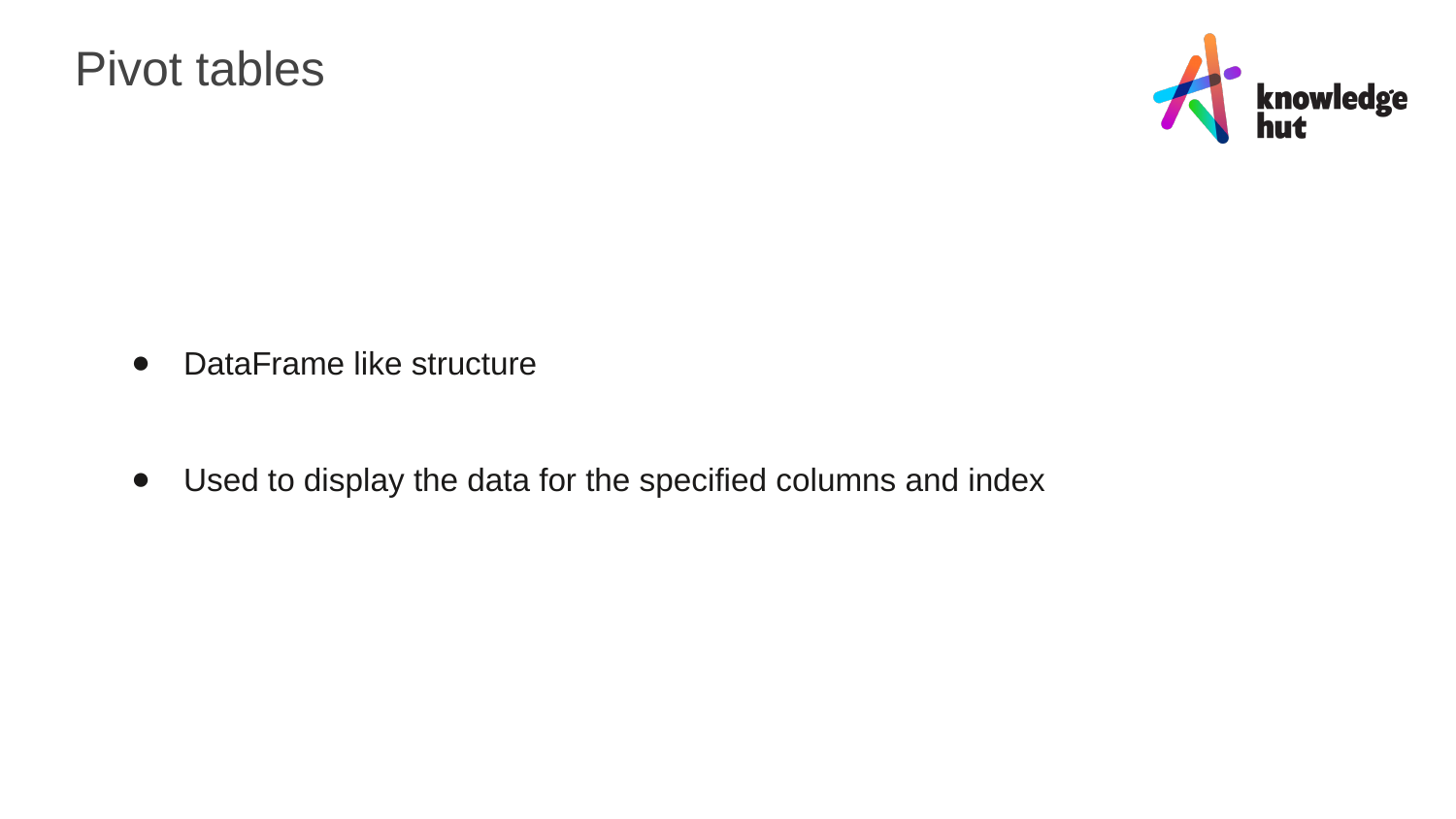

Pivot tables
DataFrame like structure
Used to display the data for the specified columns and index